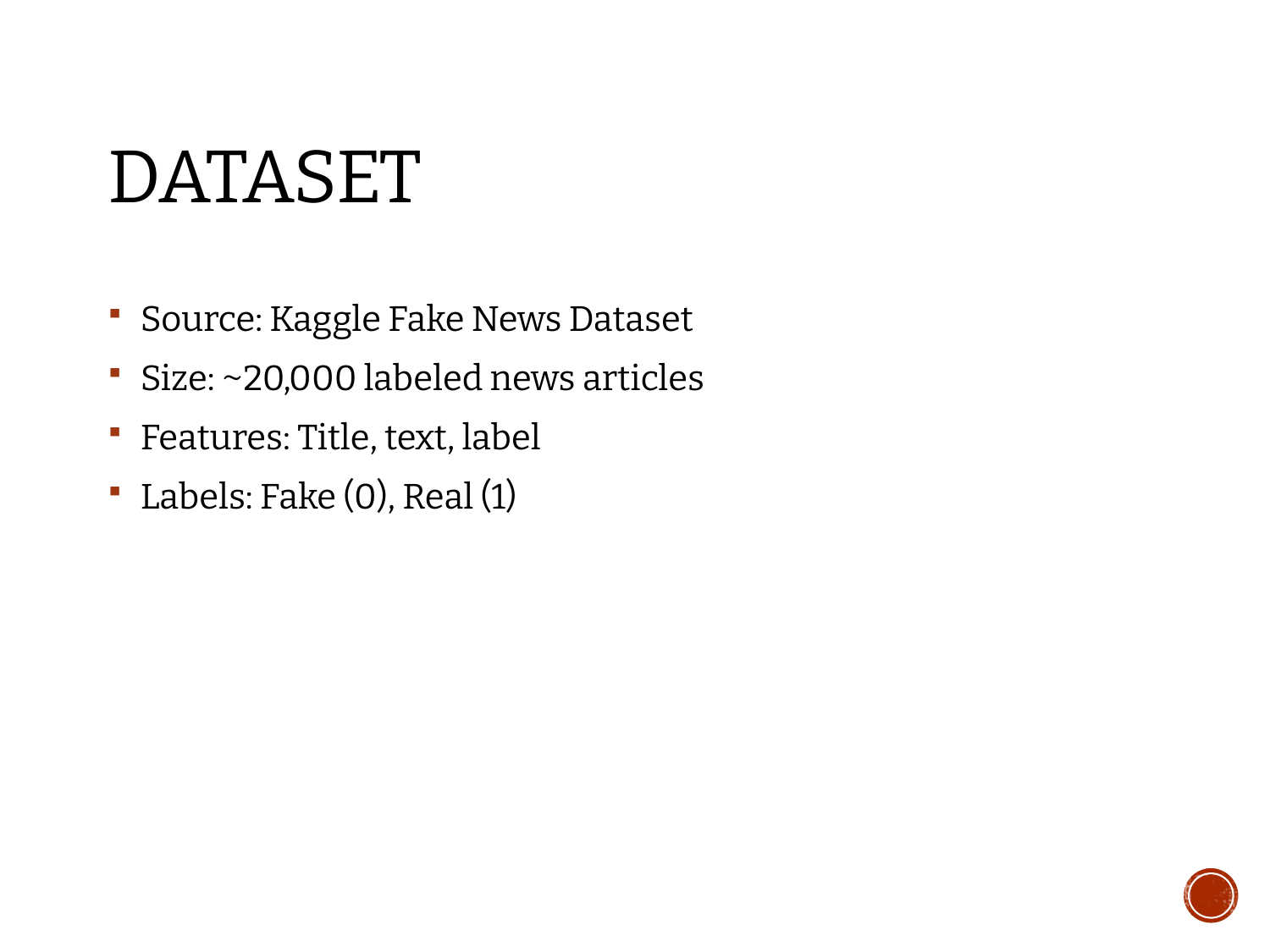

# Dataset
 Source: Kaggle Fake News Dataset
 Size: ~20,000 labeled news articles
 Features: Title, text, label
 Labels: Fake (0), Real (1)